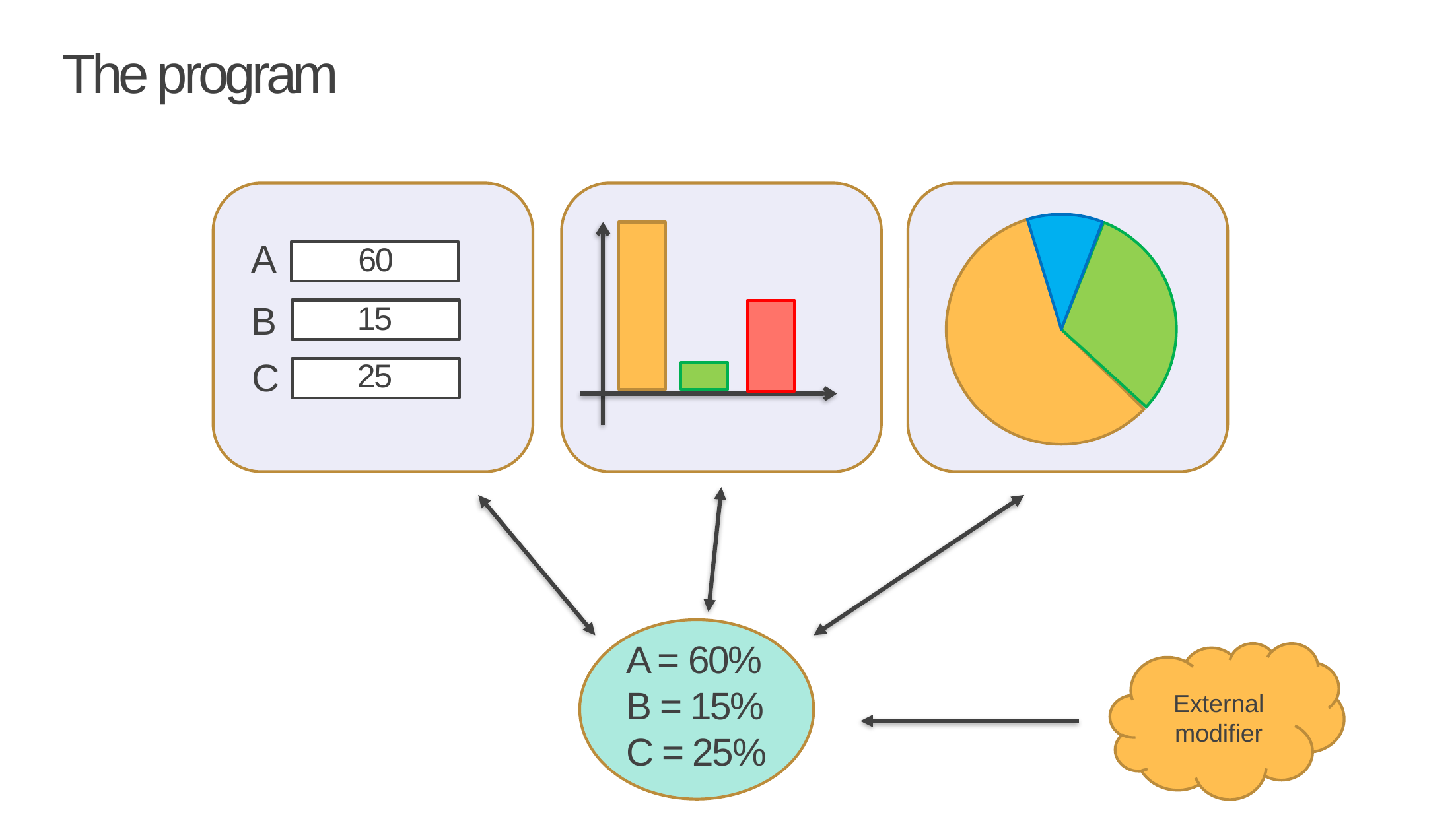

# The program

A
60

B
15

C
25

A = 60%
B = 15%
C = 25%
External modifier